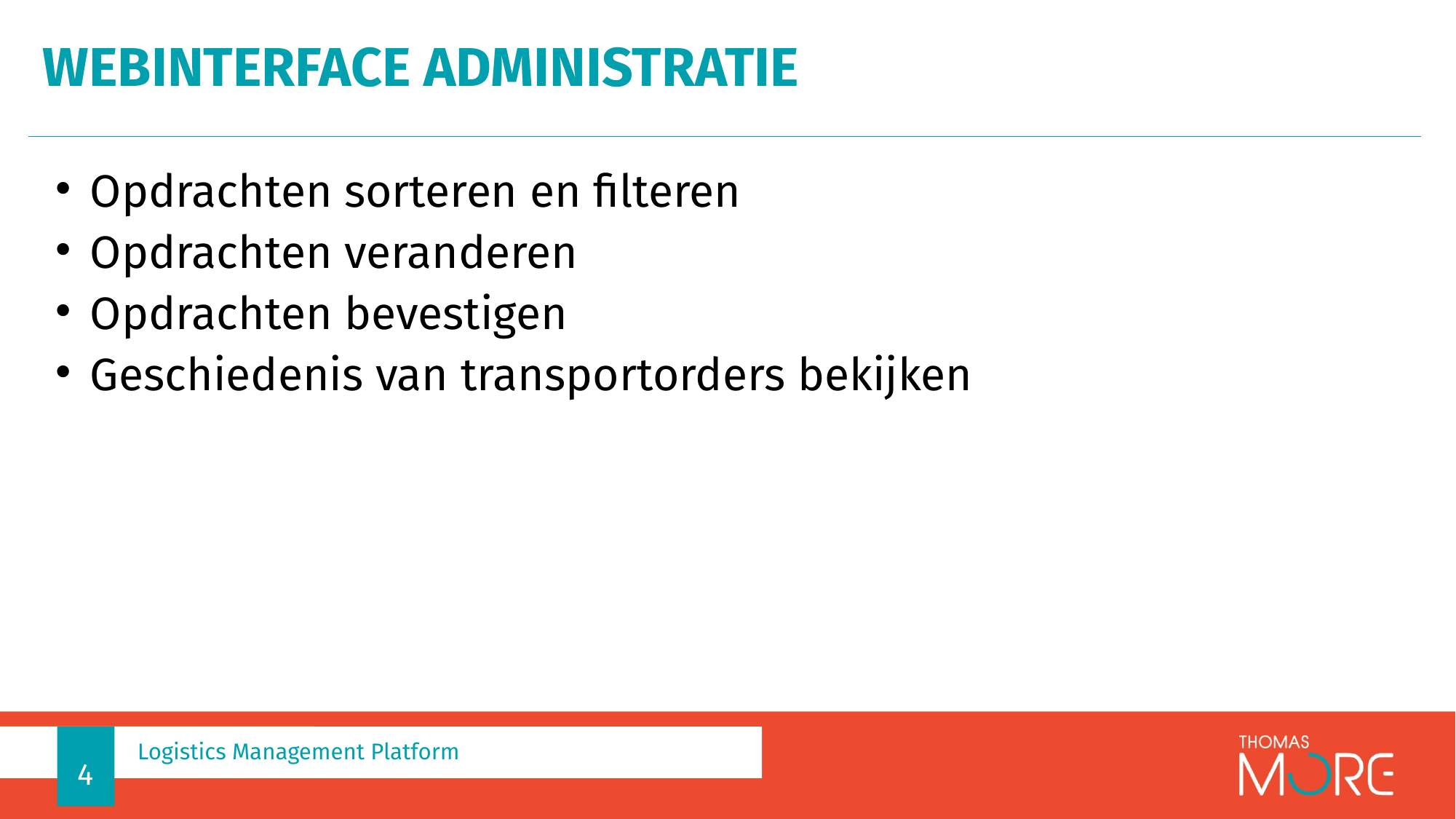

# Webinterface administratie
Opdrachten sorteren en filteren
Opdrachten veranderen
Opdrachten bevestigen
Geschiedenis van transportorders bekijken
4
Logistics Management Platform